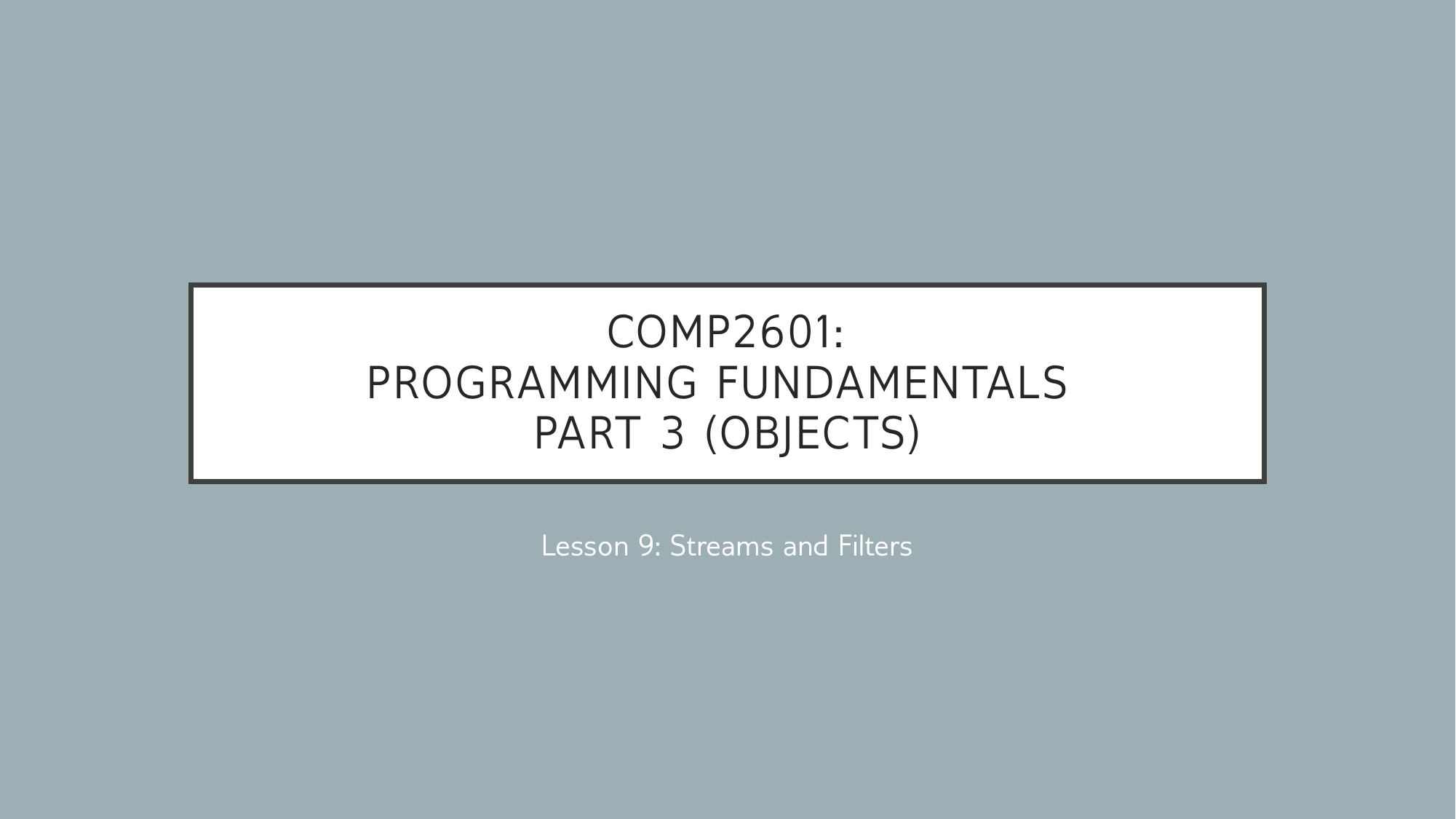

# COMP2601: Programming fundamentals part 3 (objects)
Lesson 9: Streams and Filters